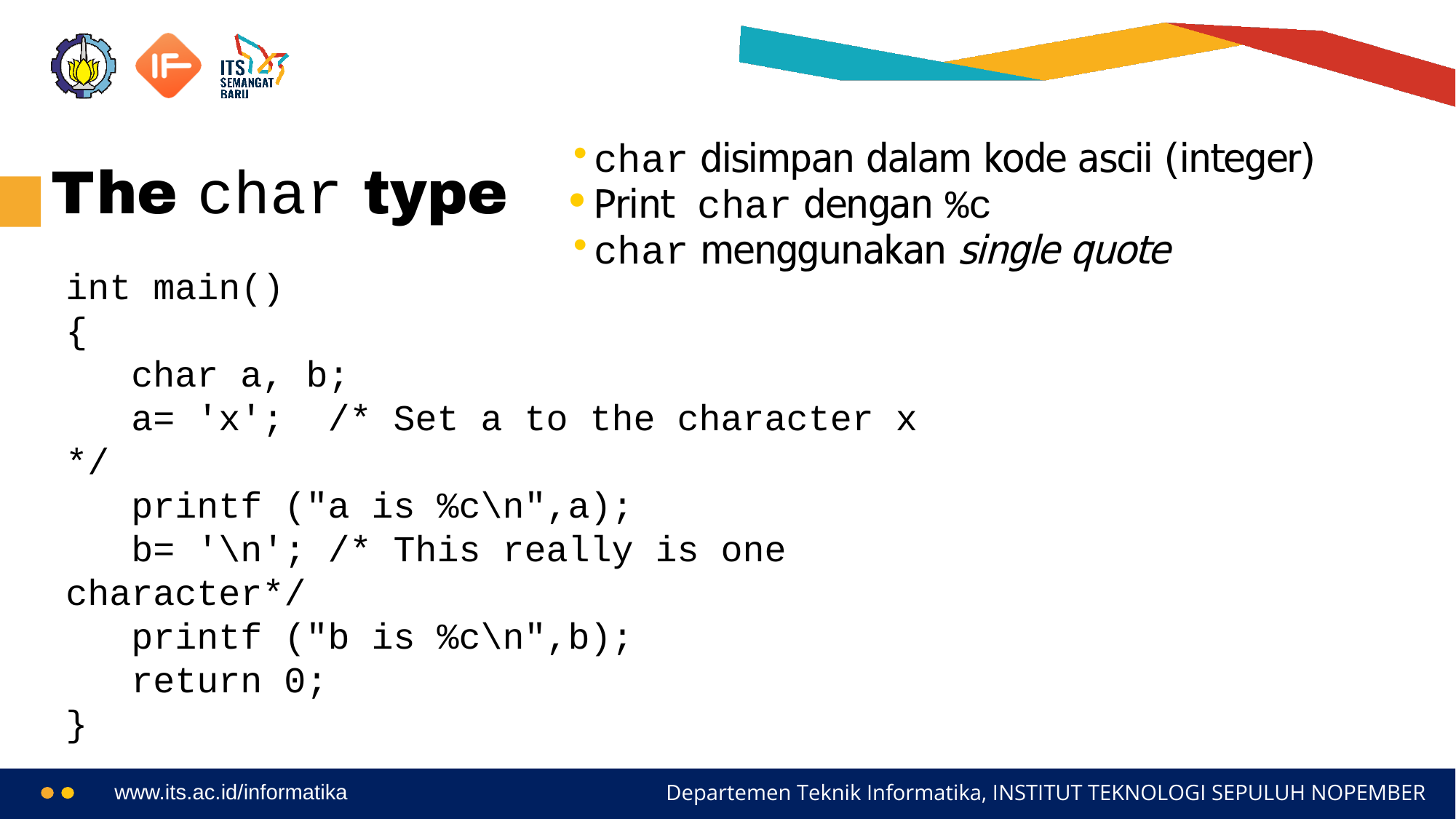

char disimpan dalam kode ascii (integer)
Print char dengan %c
char menggunakan single quote
# The char type
int main()
{
   char a, b;
   a= 'x';  /* Set a to the character x */
   printf ("a is %c\n",a);
   b= '\n'; /* This really is one character*/
   printf ("b is %c\n",b);
   return 0;
}